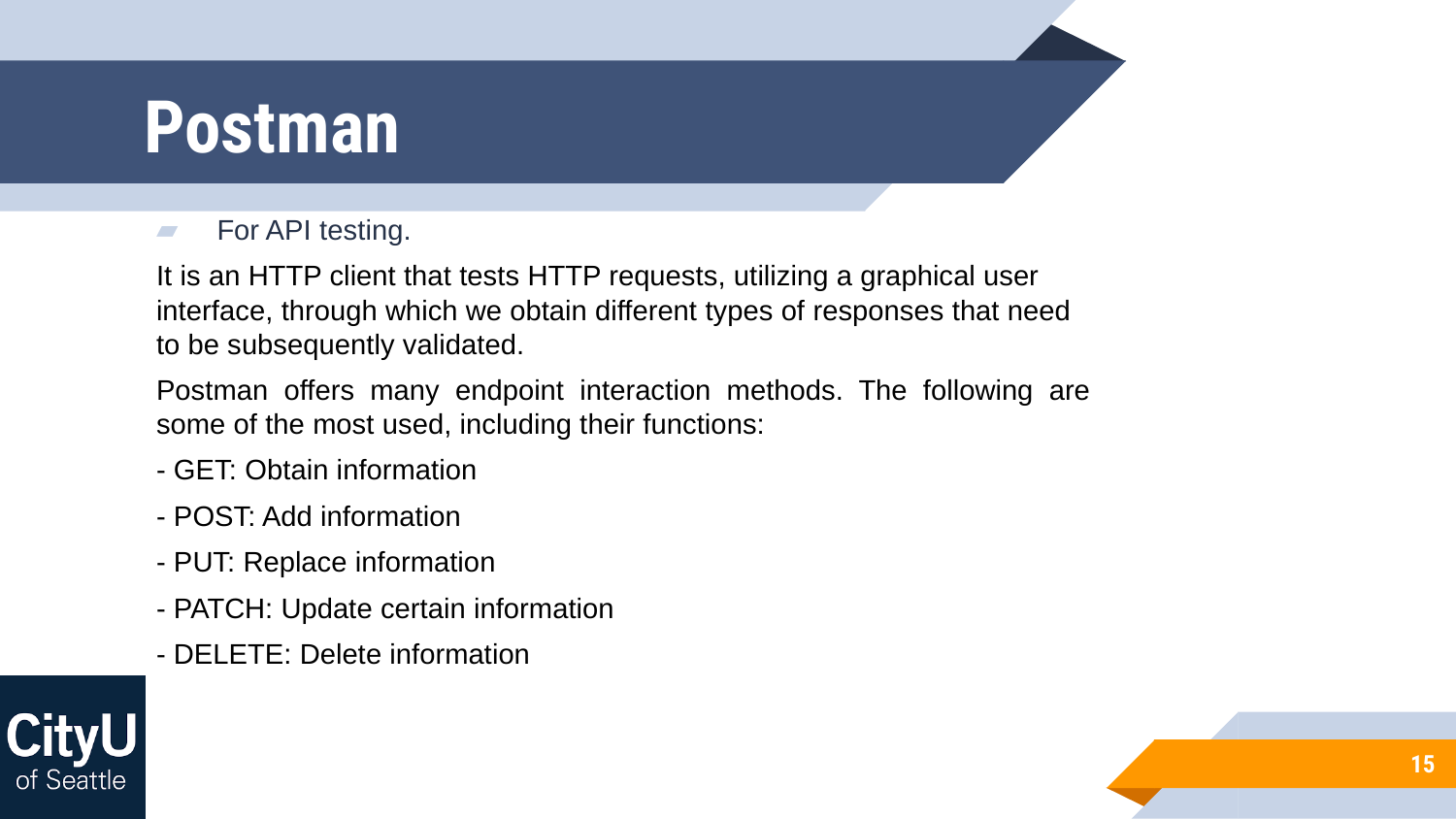

# Postman
For API testing.
It is an HTTP client that tests HTTP requests, utilizing a graphical user interface, through which we obtain different types of responses that need to be subsequently validated.
Postman offers many endpoint interaction methods. The following are some of the most used, including their functions:
- GET: Obtain information
- POST: Add information
- PUT: Replace information
- PATCH: Update certain information
- DELETE: Delete information

15